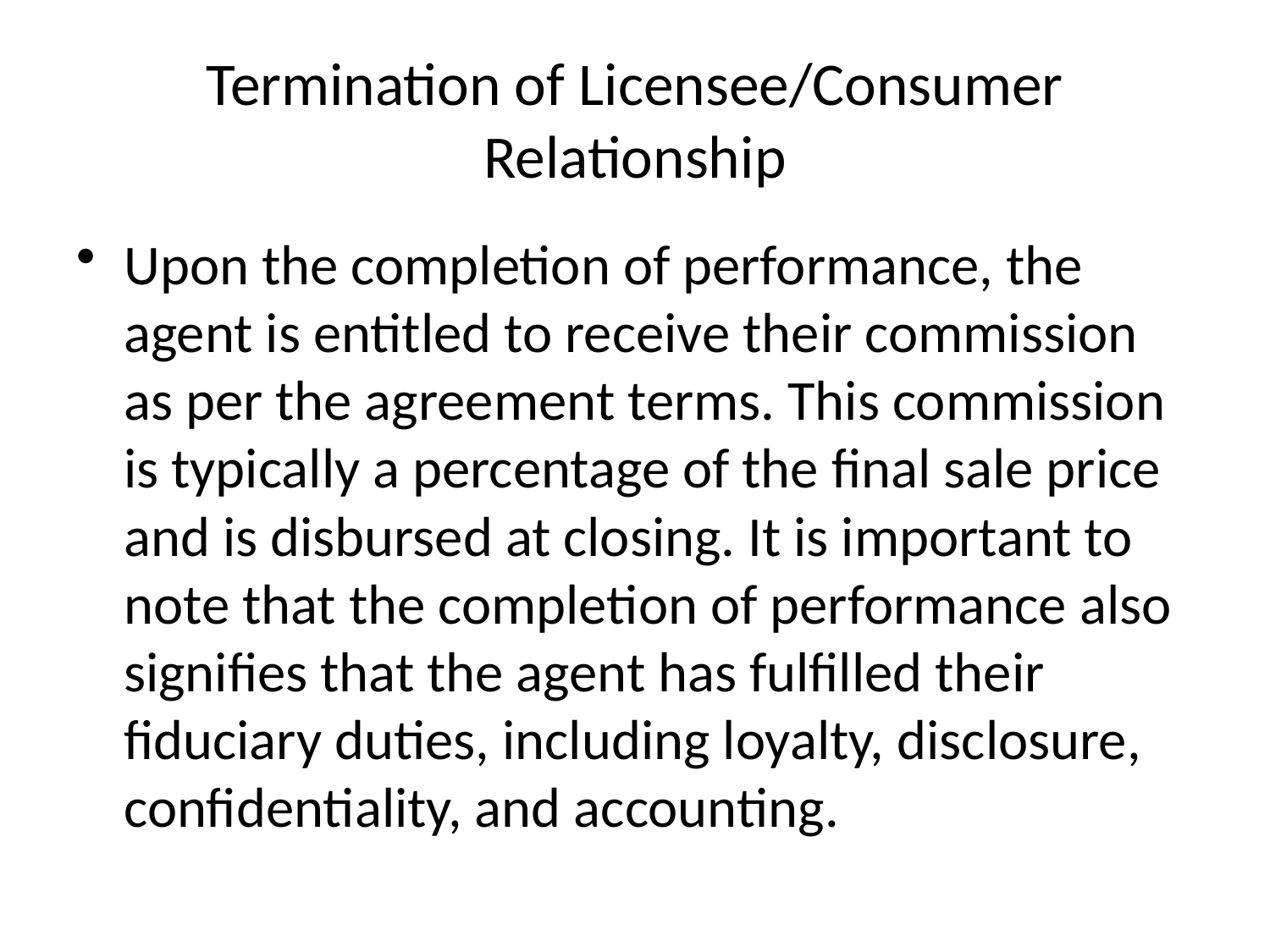

# Termination of Licensee/Consumer Relationship

Upon the completion of performance, the agent is entitled to receive their commission as per the agreement terms. This commission is typically a percentage of the final sale price and is disbursed at closing. It is important to note that the completion of performance also signifies that the agent has fulfilled their fiduciary duties, including loyalty, disclosure, confidentiality, and accounting.